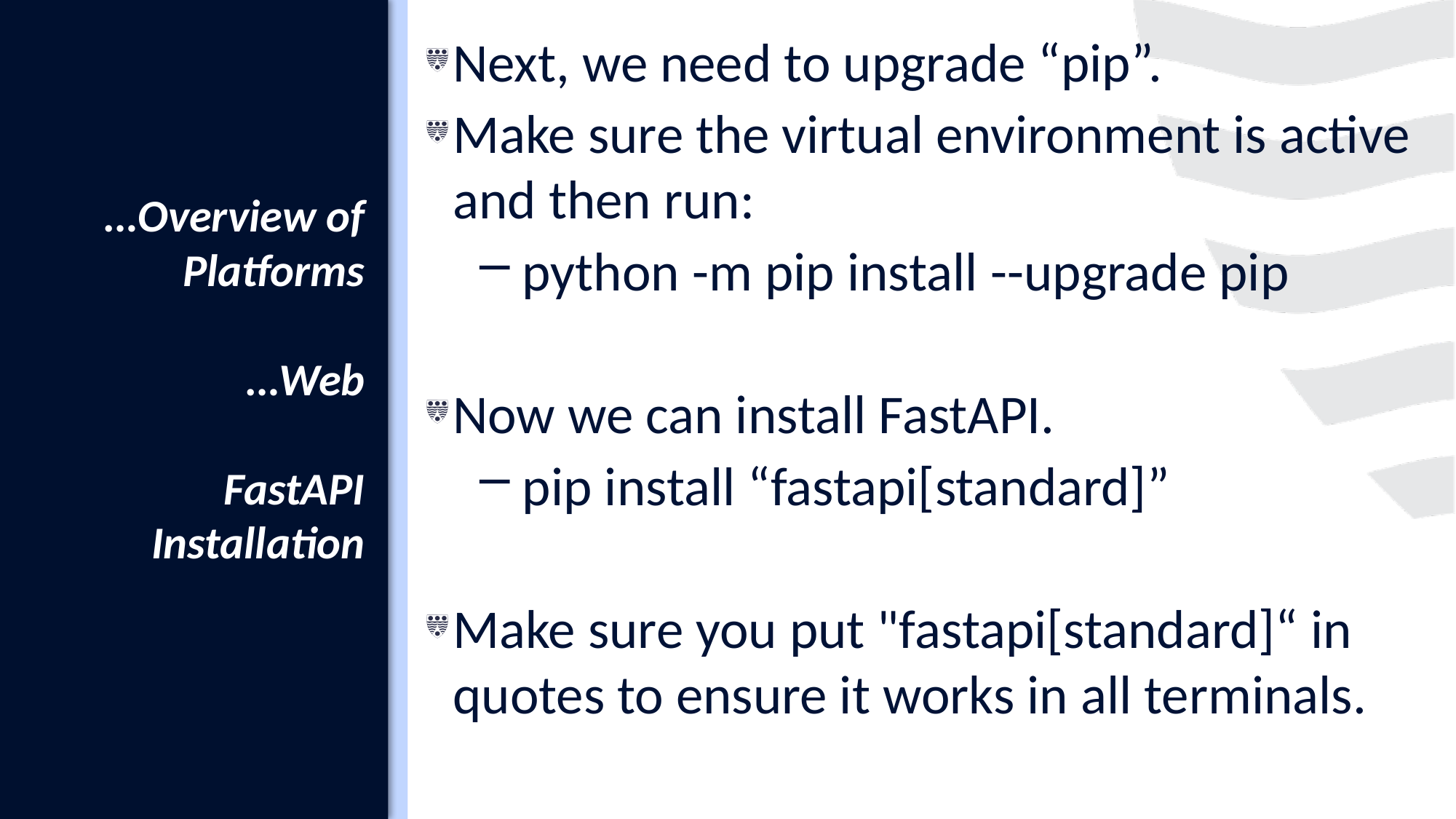

Next, we need to upgrade “pip”.
Make sure the virtual environment is active and then run:
 python -m pip install --upgrade pip

Now we can install FastAPI.
 pip install “fastapi[standard]”

Make sure you put "fastapi[standard]“ in quotes to ensure it works in all terminals.
# …Overview of Platforms …Web FastAPI Installation